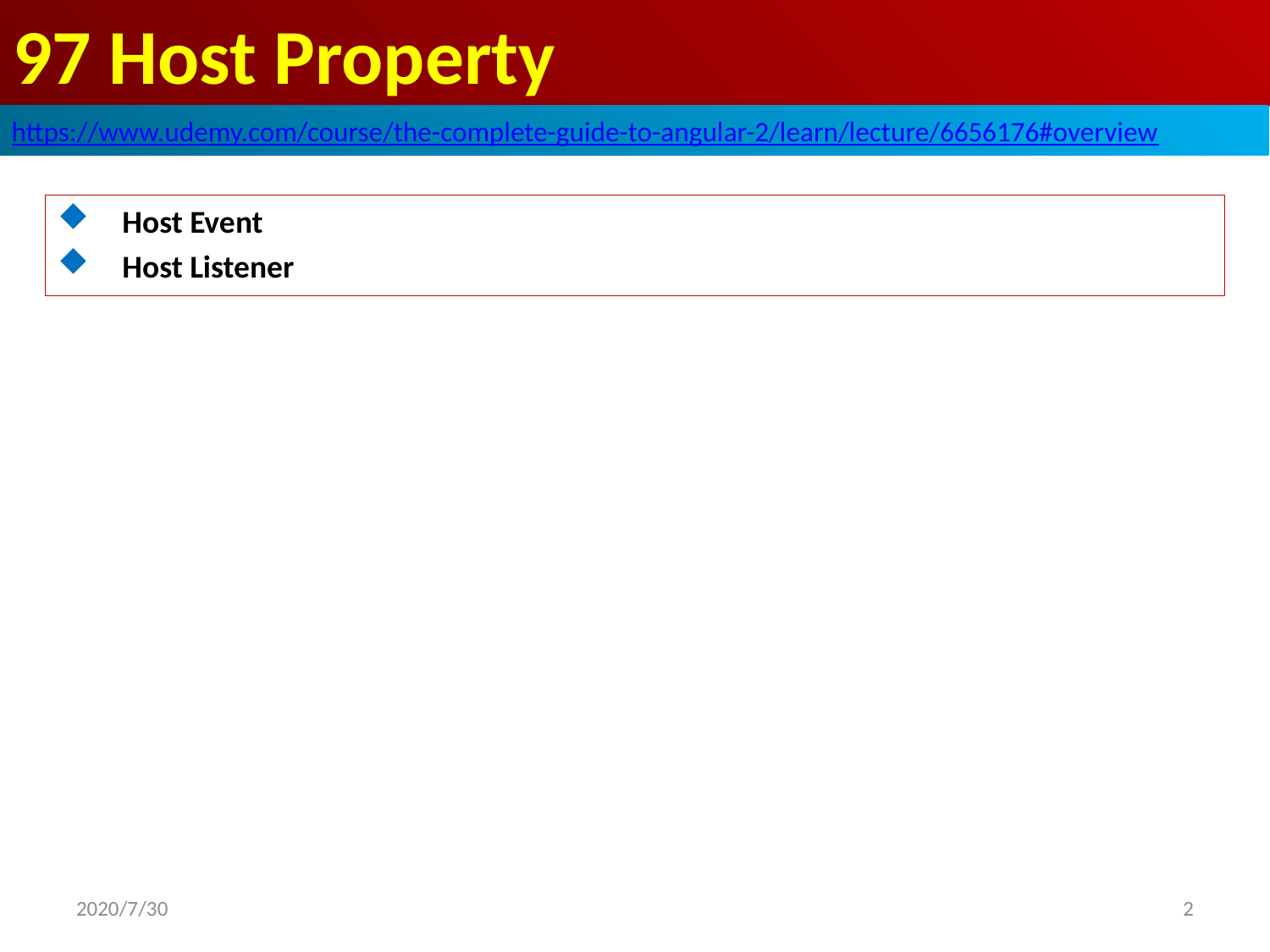

# 97 Host Property
https://www.udemy.com/course/the-complete-guide-to-angular-2/learn/lecture/6656176#overview
Host Event
Host Listener
2
2020/7/30